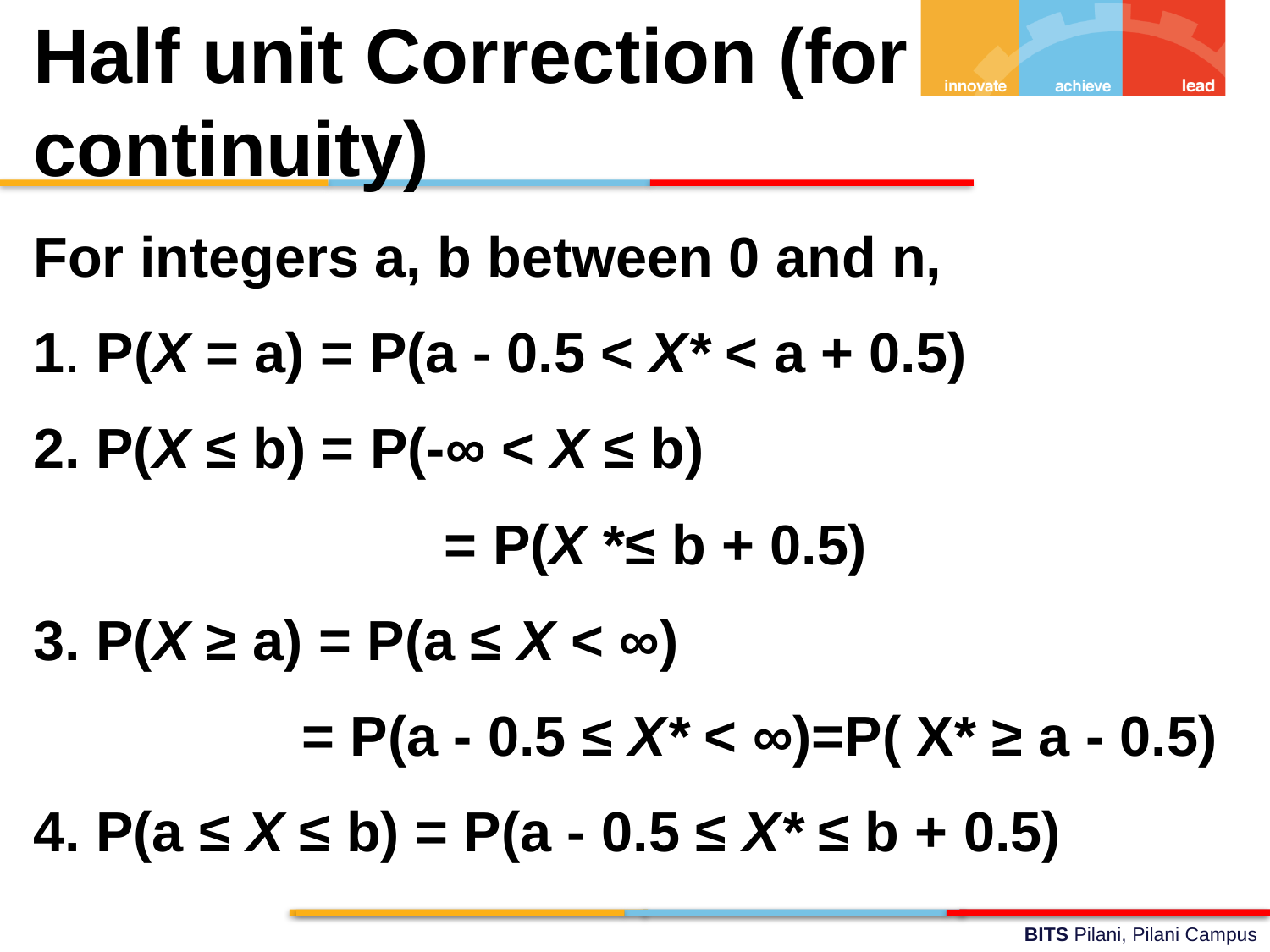

Half unit Correction (for continuity)
For integers a, b between 0 and n,
1. P(X = a) = P(a - 0.5 < X* < a + 0.5)
2. P(X ≤ b) = P(-∞ < X ≤ b)
		          = P(X *≤ b + 0.5)
3. P(X ≥ a) = P(a ≤ X < ∞)
	         = P(a - 0.5 ≤ X* < ∞)=P( X* ≥ a - 0.5)
4. P(a ≤ X ≤ b) = P(a - 0.5 ≤ X* ≤ b + 0.5)